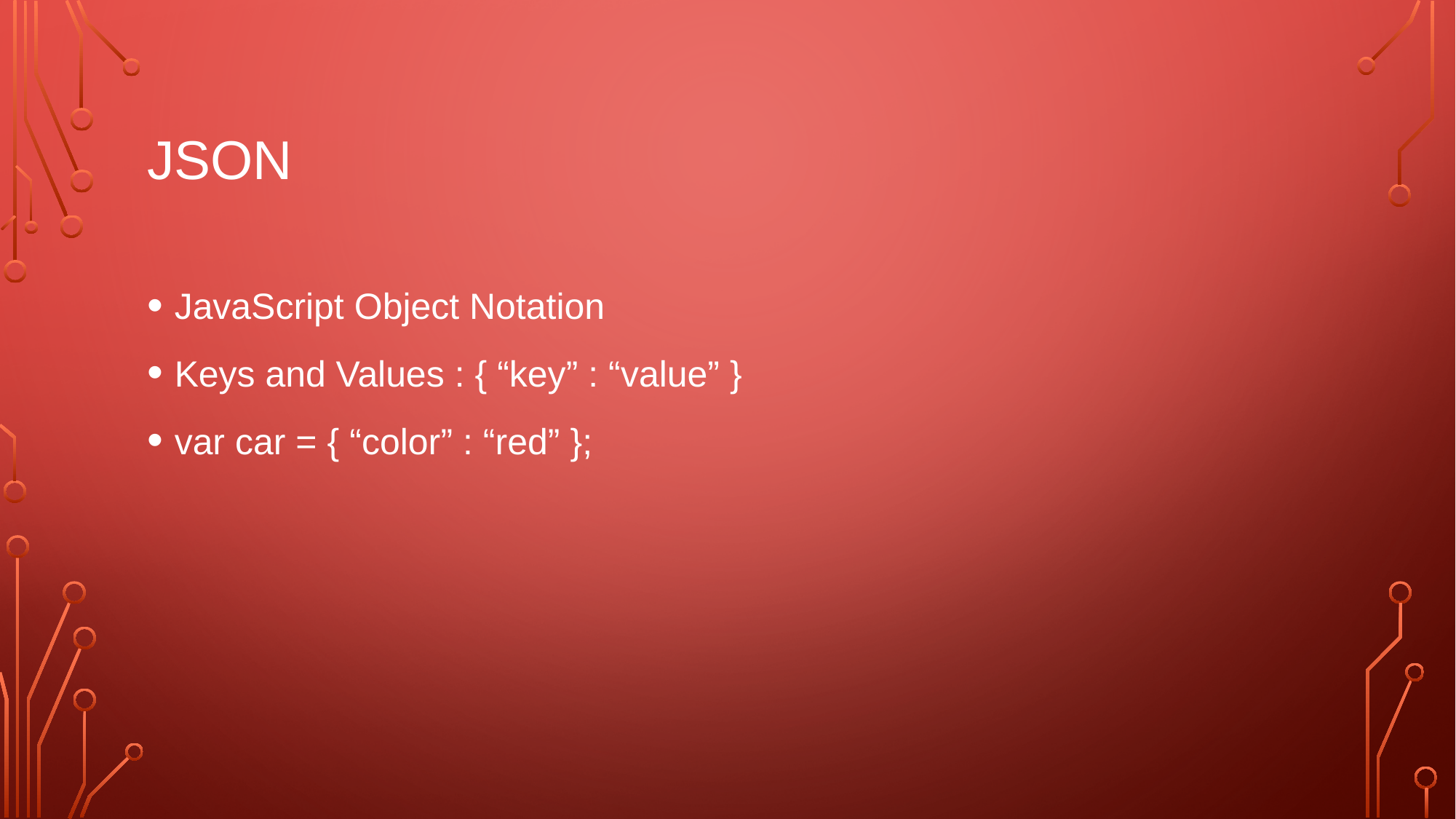

# JSON
JavaScript Object Notation
Keys and Values : { “key” : “value” }
var car = { “color” : “red” };